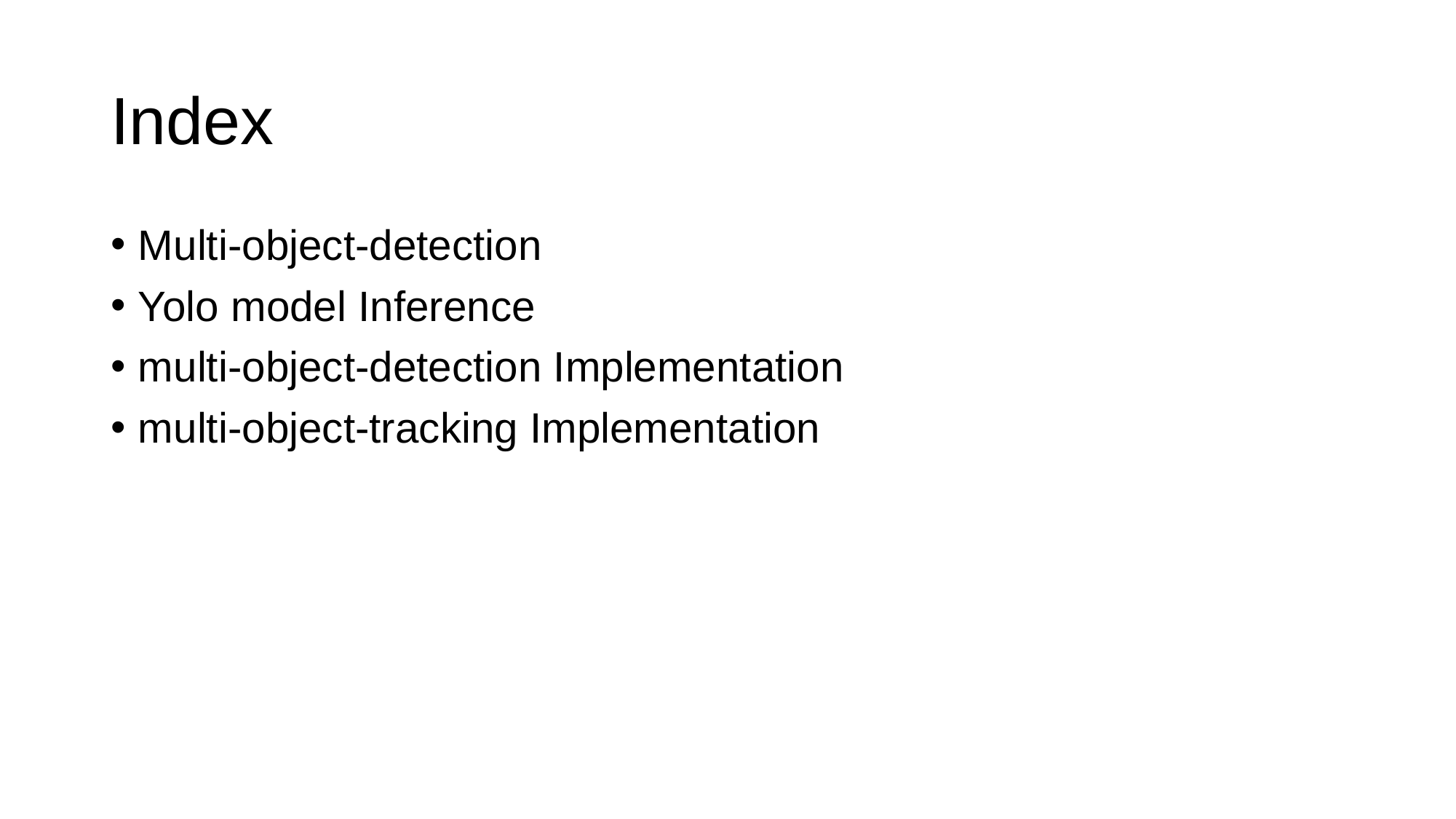

# Index
Multi-object-detection
Yolo model Inference
multi-object-detection Implementation
multi-object-tracking Implementation